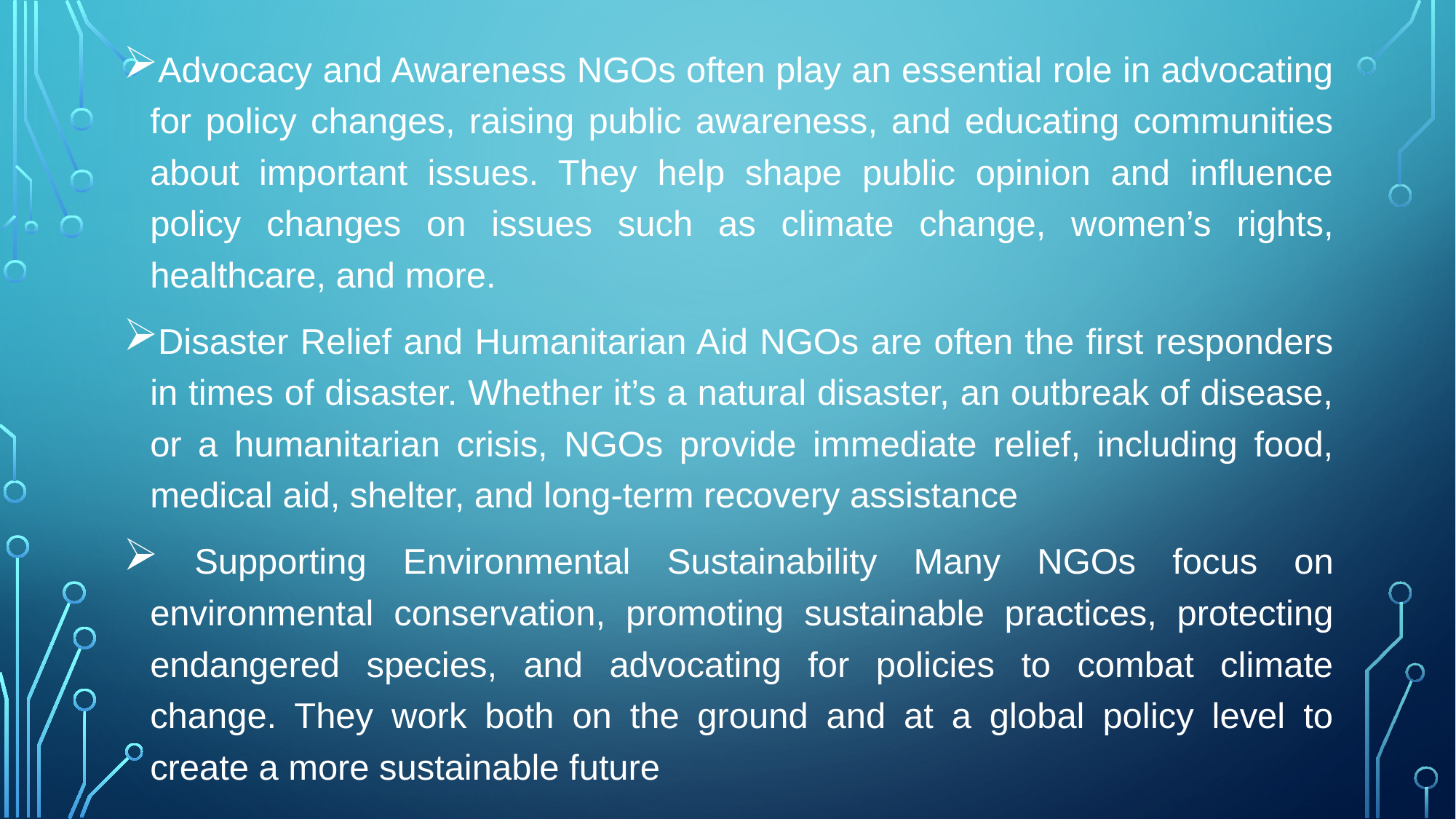

Advocacy and Awareness NGOs often play an essential role in advocating for policy changes, raising public awareness, and educating communities about important issues. They help shape public opinion and influence policy changes on issues such as climate change, women’s rights, healthcare, and more.
Disaster Relief and Humanitarian Aid NGOs are often the first responders in times of disaster. Whether it’s a natural disaster, an outbreak of disease, or a humanitarian crisis, NGOs provide immediate relief, including food, medical aid, shelter, and long-term recovery assistance
 Supporting Environmental Sustainability Many NGOs focus on environmental conservation, promoting sustainable practices, protecting endangered species, and advocating for policies to combat climate change. They work both on the ground and at a global policy level to create a more sustainable future